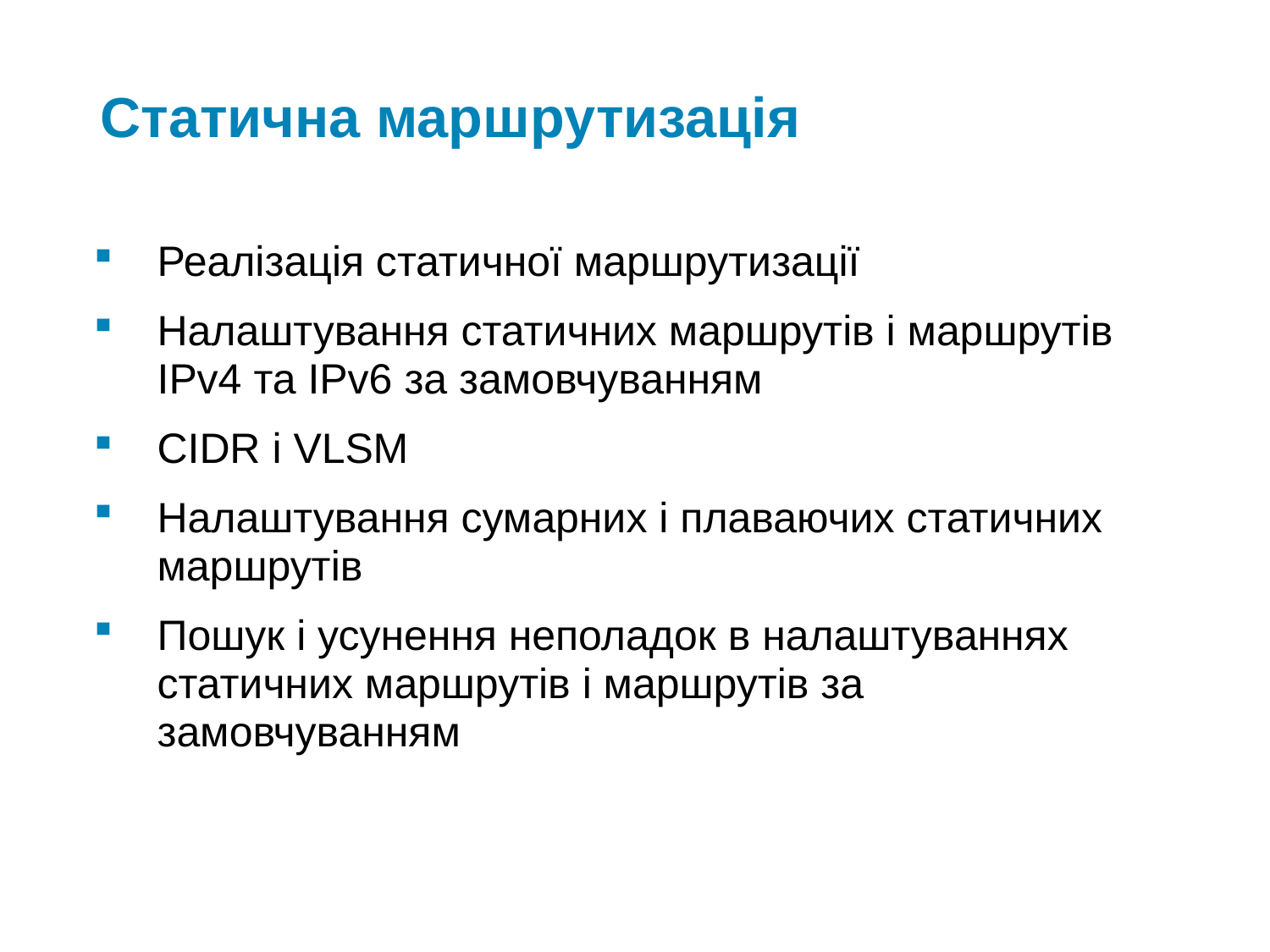

# Статична маршрутизація
Реалізація статичної маршрутизації
Налаштування статичних маршрутів і маршрутів IPv4 та IPv6 за замовчуванням
CIDR і VLSM
Налаштування сумарних і плаваючих статичних маршрутів
Пошук і усунення неполадок в налаштуваннях статичних маршрутів і маршрутів за замовчуванням